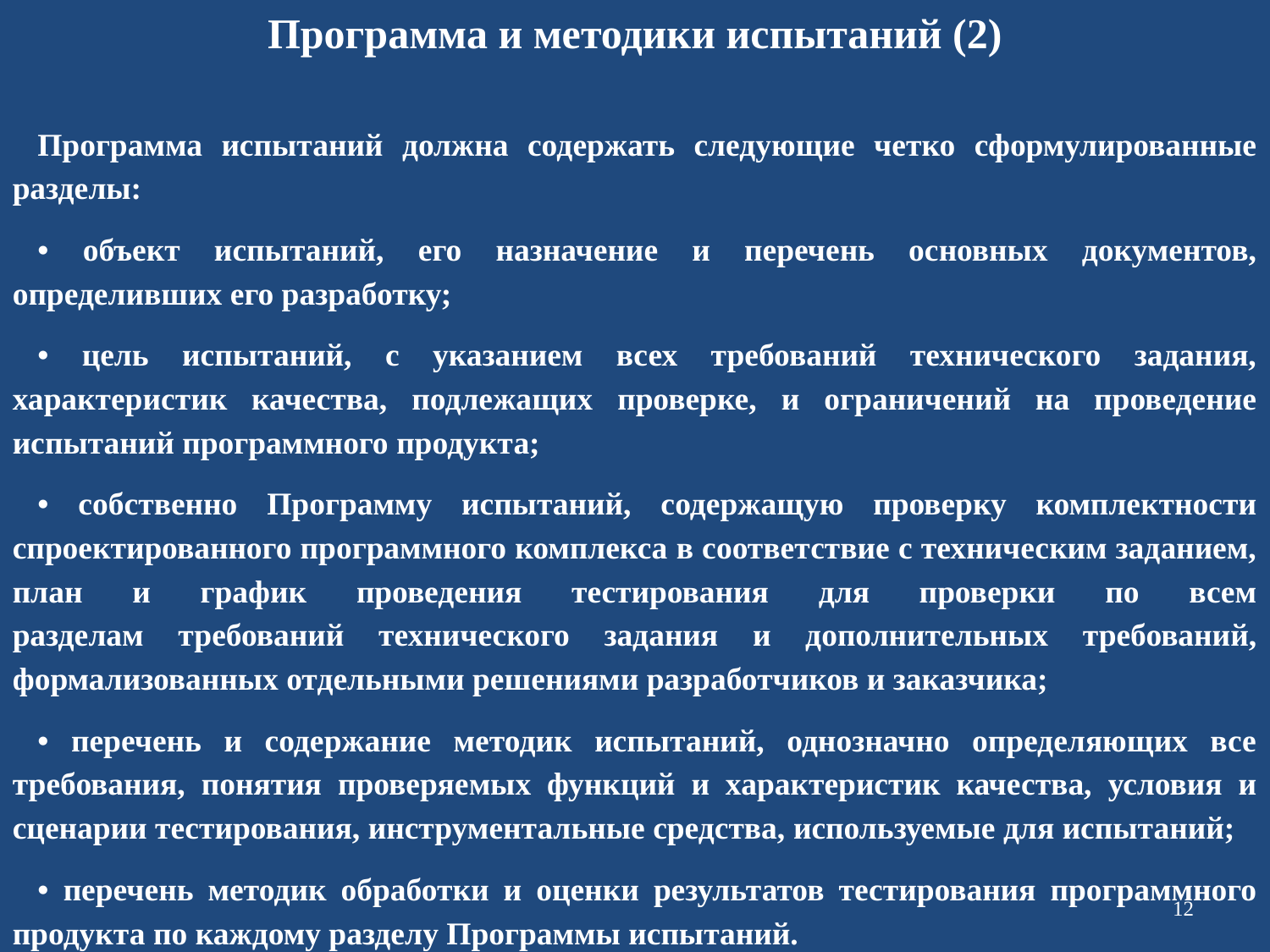

Программа и методики испытаний (2)

Программа испытаний должна содержать следующие четко сформулированные разделы:
• объект испытаний, его назначение и перечень основных документов, определивших его разработку;
• цель испытаний, с указанием всех требований технического задания, характеристик качества, подлежащих проверке, и ограничений на проведение испытаний программного продукта;
• собственно Программу испытаний, содержащую проверку комплектности спроектированного программного комплекса в соответствие с техническим заданием, план и график проведения тестирования для проверки по всем
разделам требований технического задания и дополнительных требований, формализованных отдельными решениями разработчиков и заказчика;
• перечень и содержание методик испытаний, однозначно определяющих все требования, понятия проверяемых функций и характеристик качества, условия и сценарии тестирования, инструментальные средства, используемые для испытаний;
• перечень методик обработки и оценки результатов тестирования программного продукта по каждому разделу Программы испытаний.
12